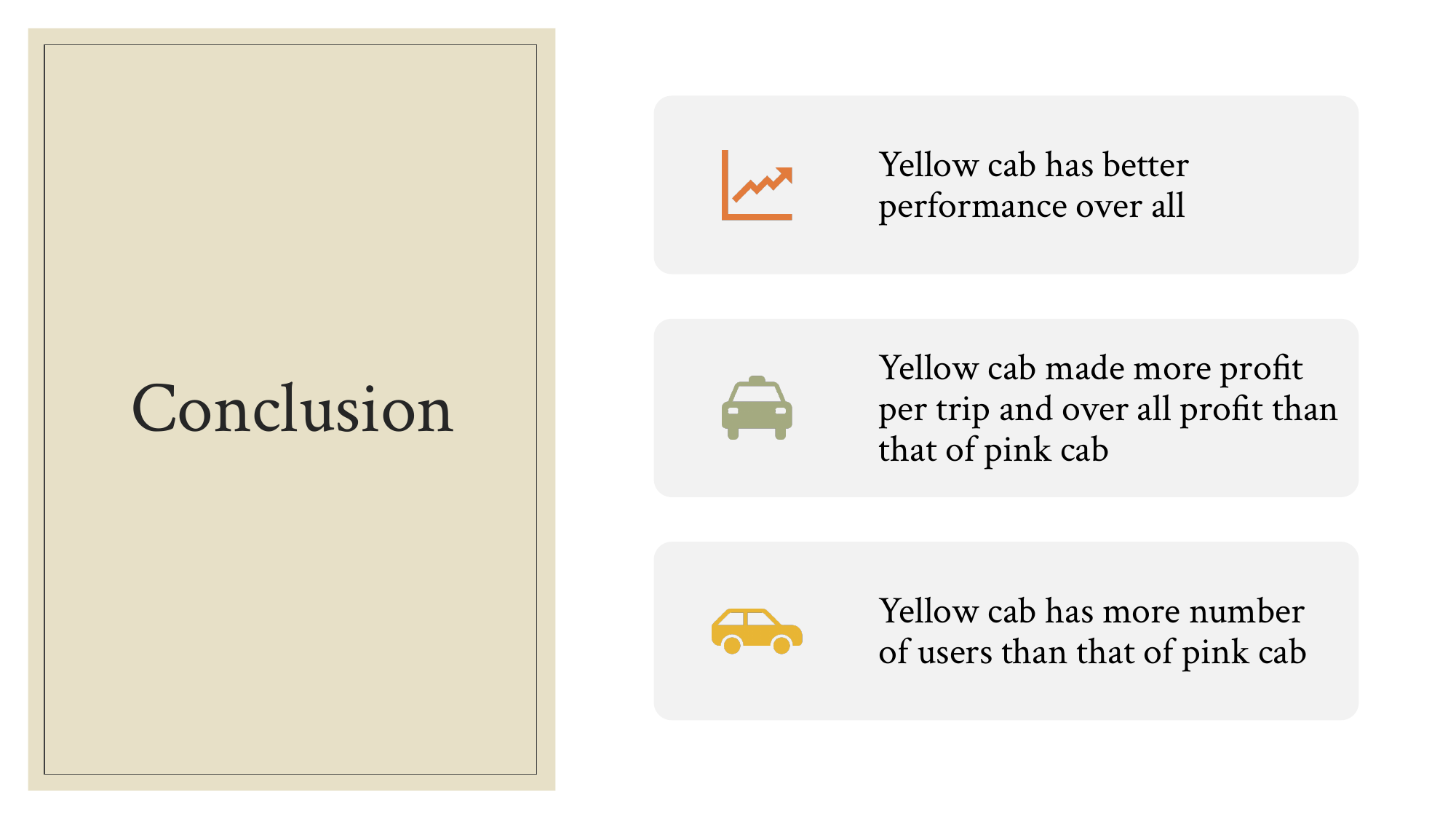

# Conclusion
Yellow cab has better performance over all
Yellow cab made more profit per trip and over all profit than that of pink cab
Yellow cab has more number of users than that of pink cab